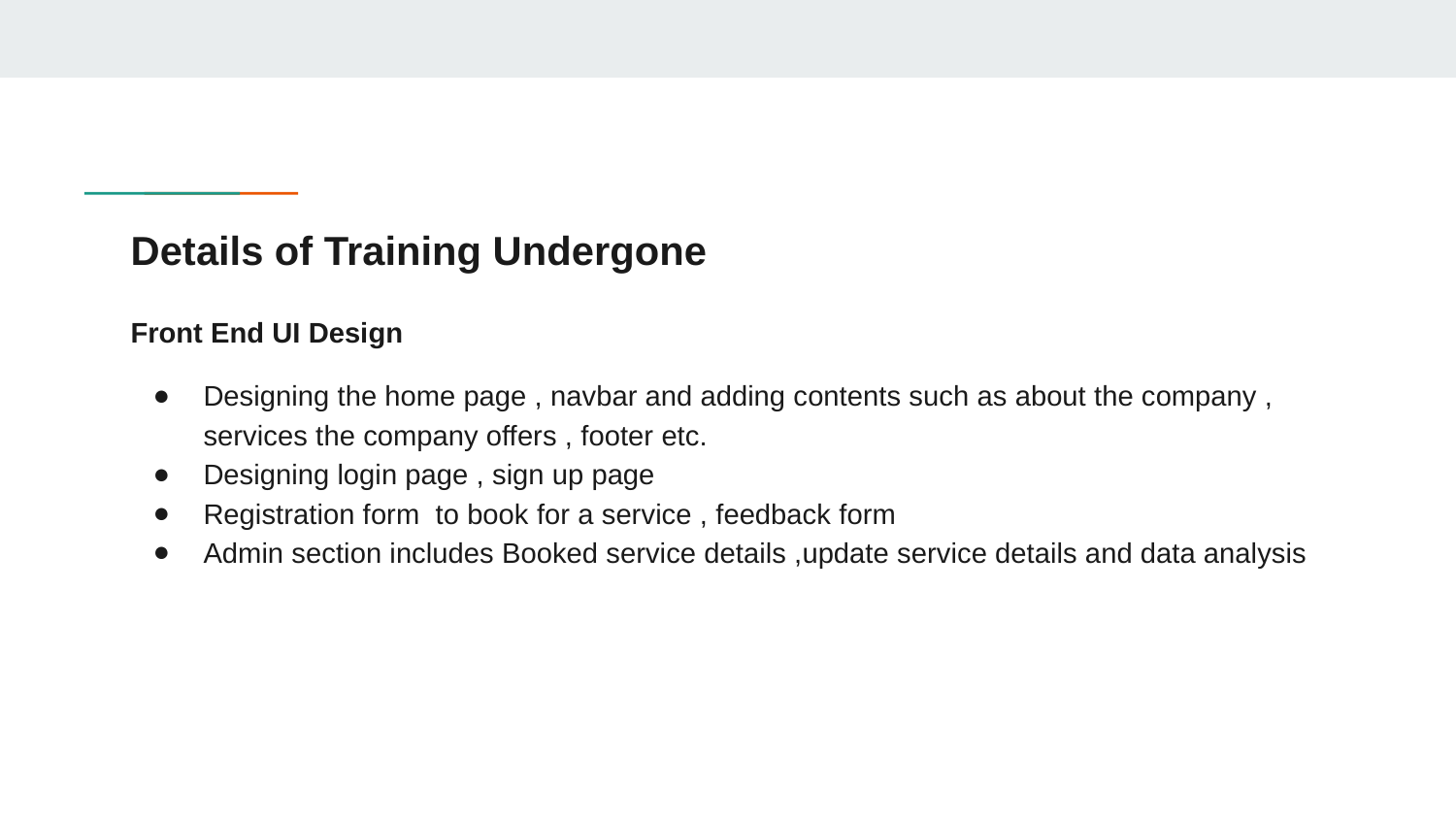

# Details of Training Undergone
Front End UI Design
Designing the home page , navbar and adding contents such as about the company , services the company offers , footer etc.
Designing login page , sign up page
Registration form  to book for a service , feedback form
Admin section includes Booked service details ,update service details and data analysis